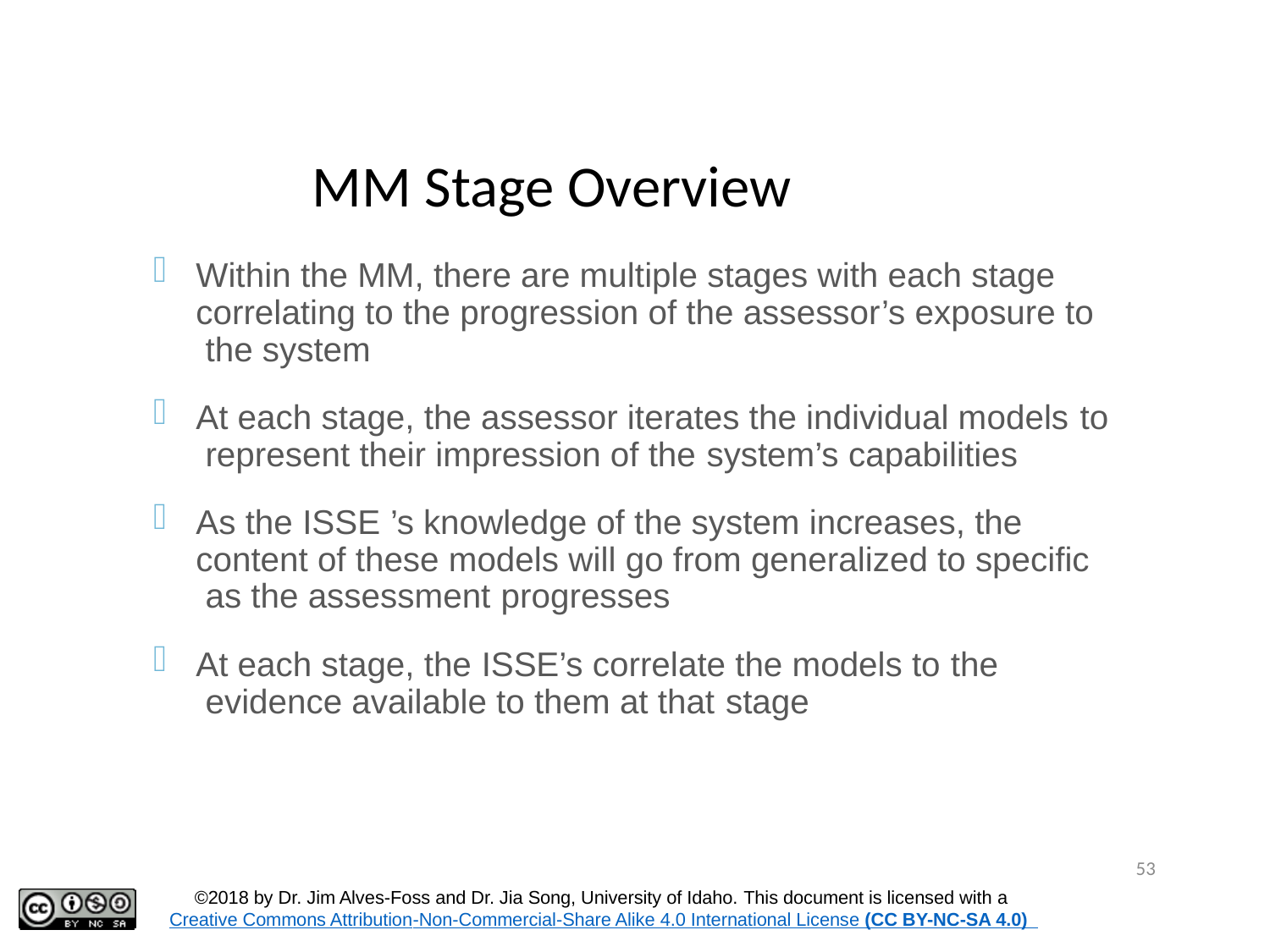

# MM Stage Overview
Within the MM, there are multiple stages with each stage  correlating to the progression of the assessor’s exposure to  the system
At each stage, the assessor iterates the individual models to  represent their impression of the system’s capabilities
As the ISSE ’s knowledge of the system increases, the  content of these models will go from generalized to specific  as the assessment progresses
At each stage, the ISSE’s correlate the models to the  evidence available to them at that stage
53